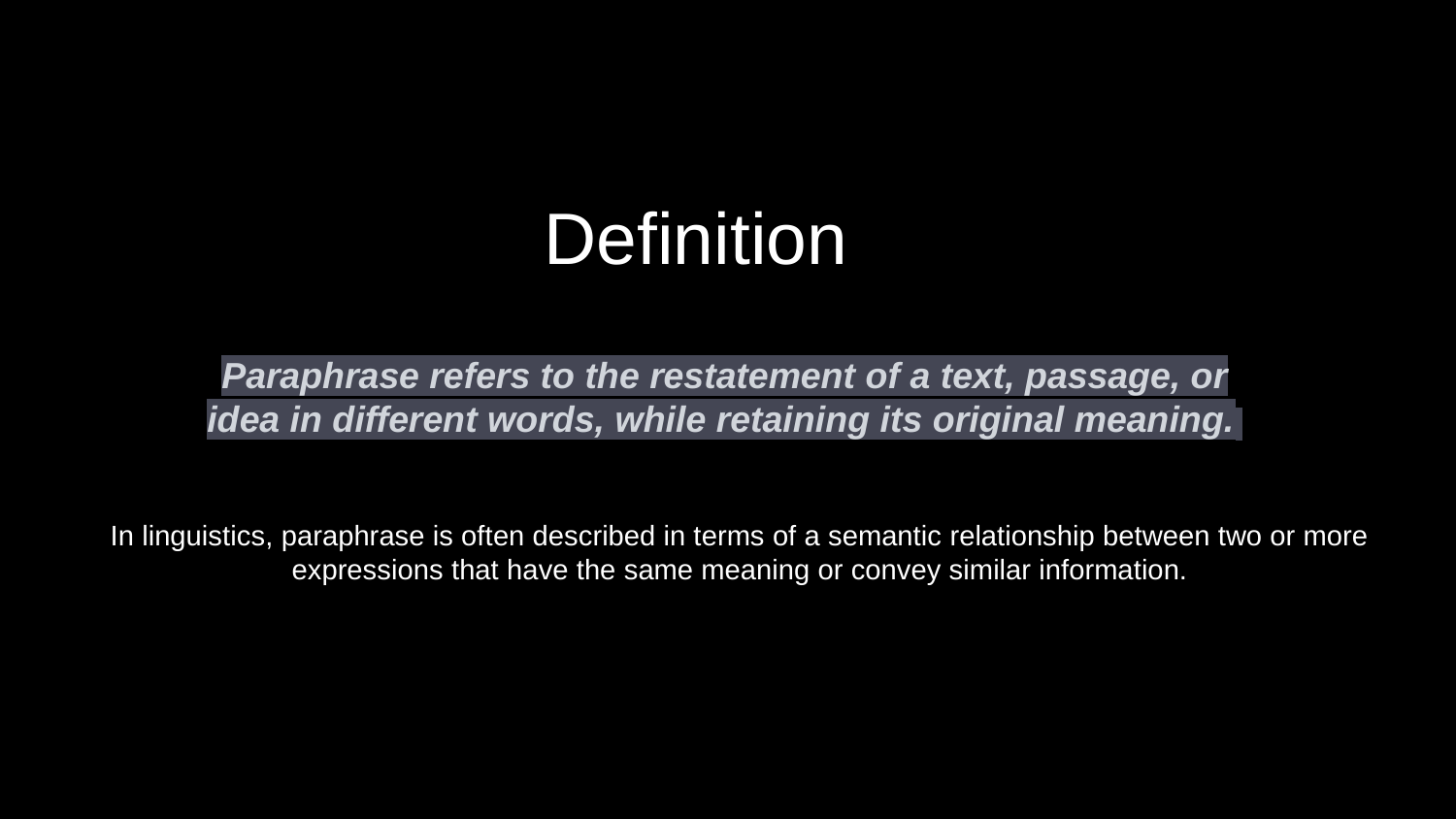

# Definition
Paraphrase refers to the restatement of a text, passage, or idea in different words, while retaining its original meaning.
In linguistics, paraphrase is often described in terms of a semantic relationship between two or more expressions that have the same meaning or convey similar information.